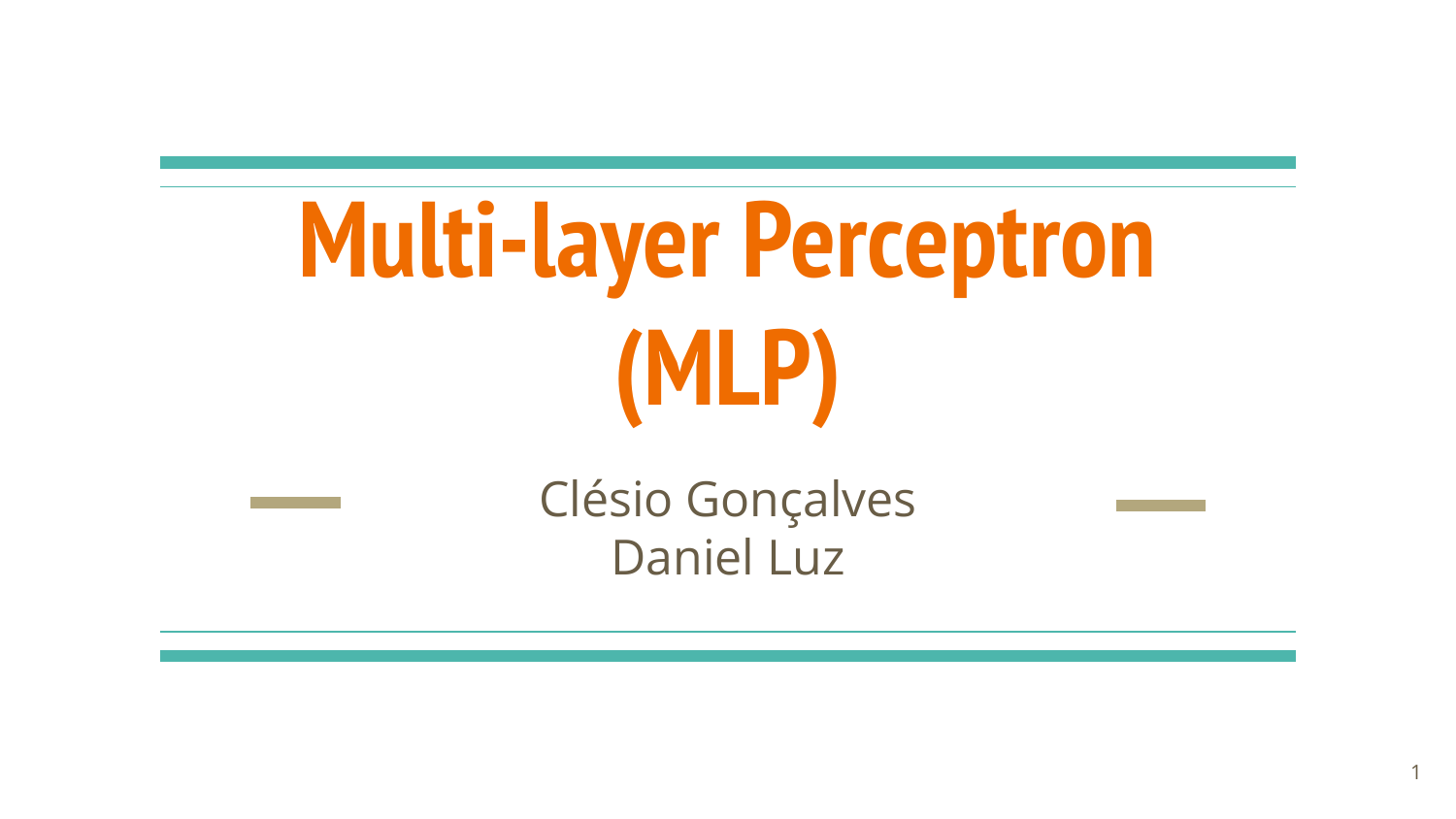

# Multi-layer Perceptron (MLP)
Clésio Gonçalves
Daniel Luz
1